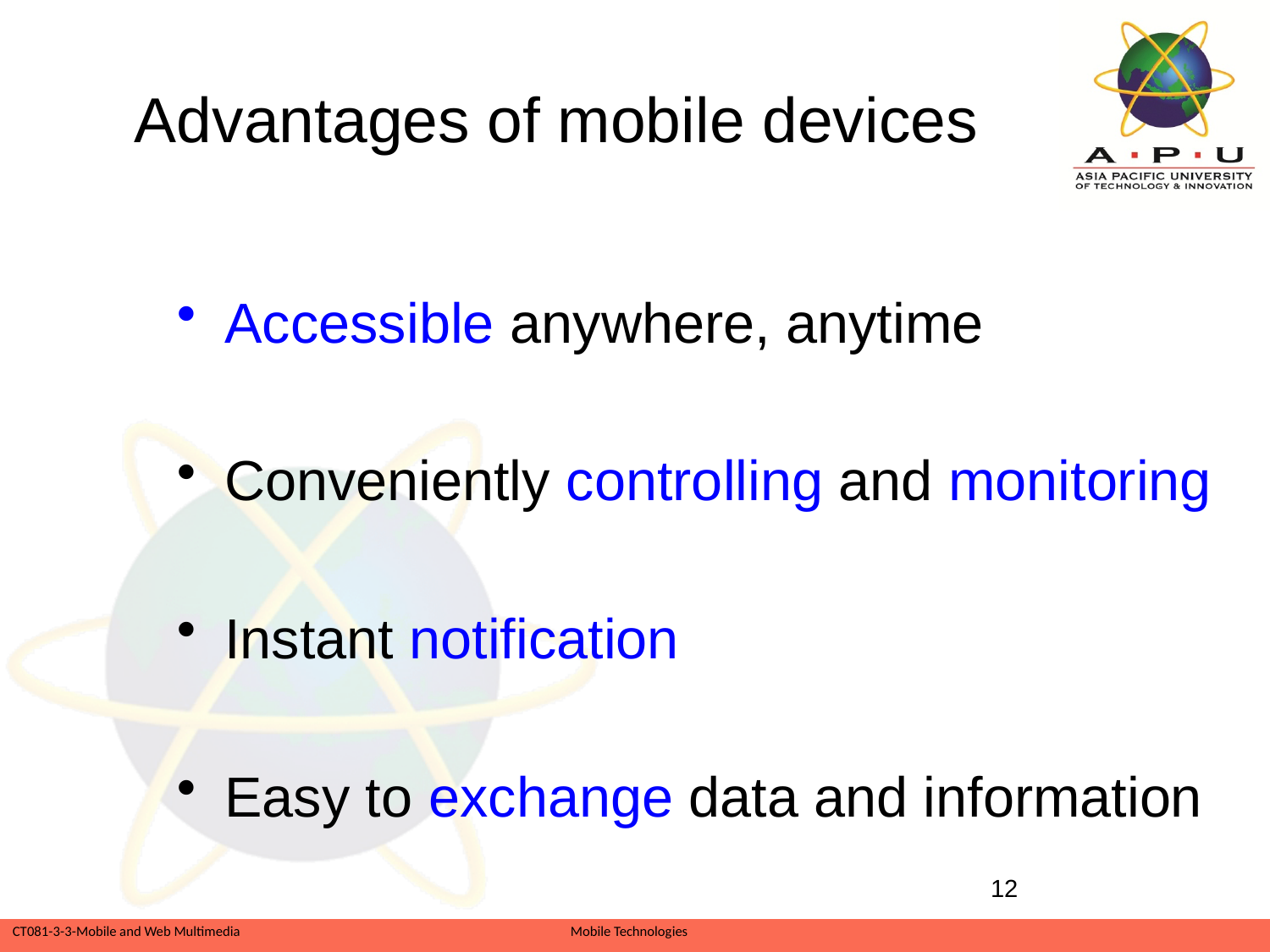

# Advantages of mobile devices
Accessible anywhere, anytime

Conveniently controlling and monitoring

Instant notification

Easy to exchange data and information
12